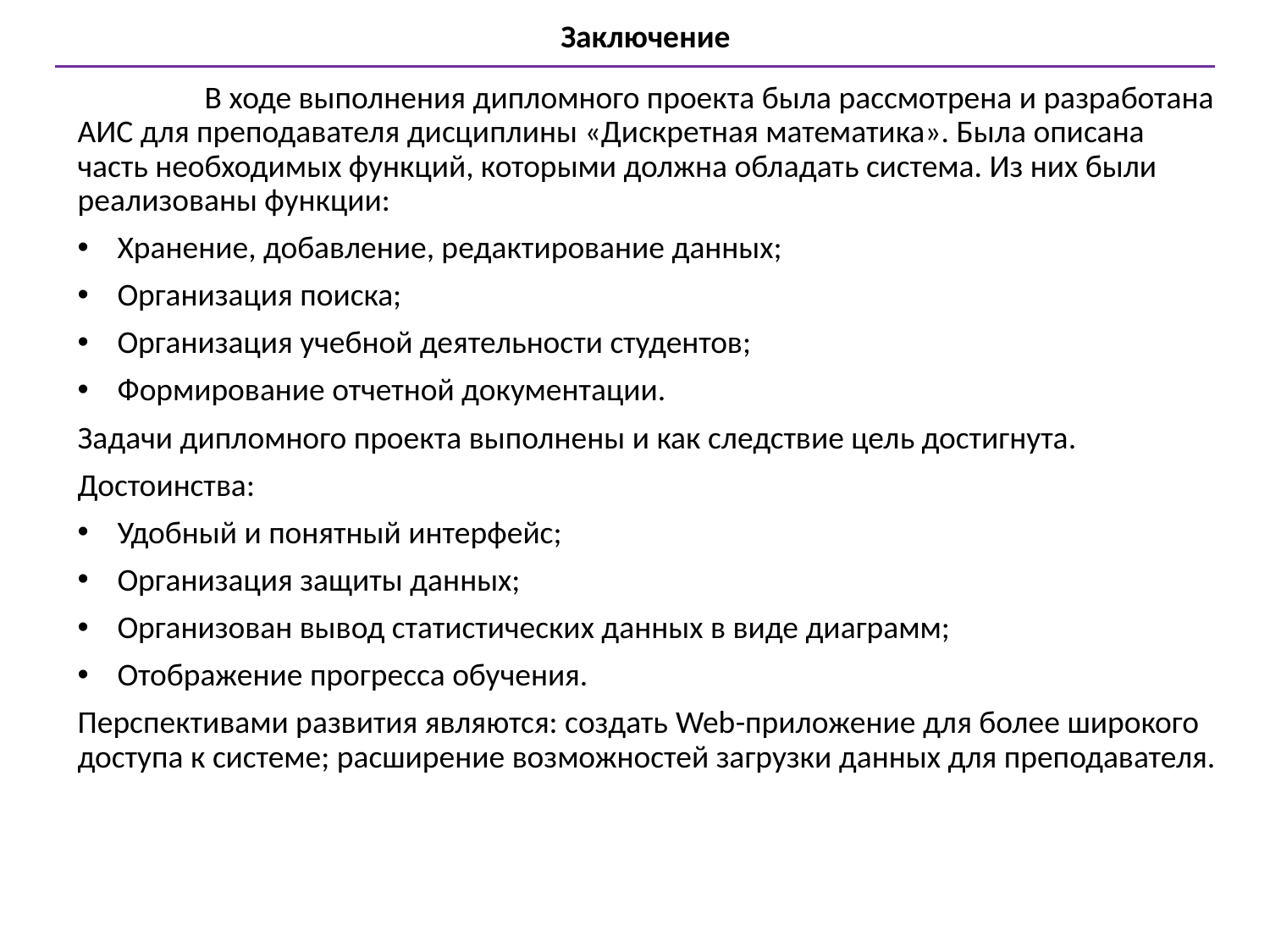

Заключение
	В ходе выполнения дипломного проекта была рассмотрена и разработана АИС для преподавателя дисциплины «Дискретная математика». Была описана часть необходимых функций, которыми должна обладать система. Из них были реализованы функции:
Хранение, добавление, редактирование данных;
Организация поиска;
Организация учебной деятельности студентов;
Формирование отчетной документации.
Задачи дипломного проекта выполнены и как следствие цель достигнута.
Достоинства:
Удобный и понятный интерфейс;
Организация защиты данных;
Организован вывод статистических данных в виде диаграмм;
Отображение прогресса обучения.
Перспективами развития являются: создать Web-приложение для более широкого доступа к системе; расширение возможностей загрузки данных для преподавателя.